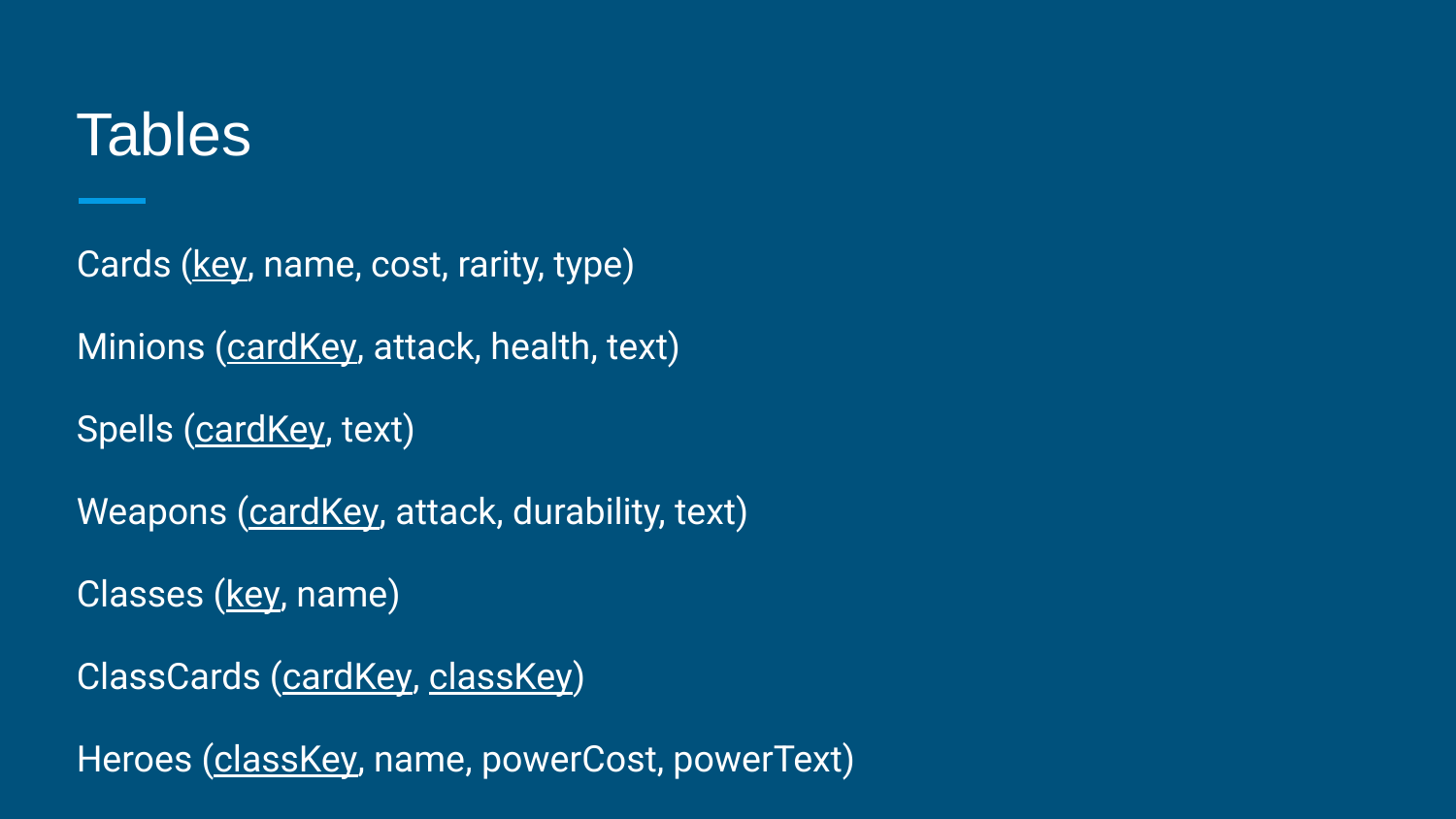

# Tables
Cards (key, name, cost, rarity, type)
Minions (cardKey, attack, health, text)
Spells (cardKey, text)
Weapons (cardKey, attack, durability, text)
Classes (key, name)
ClassCards (cardKey, classKey)
Heroes (classKey, name, powerCost, powerText)